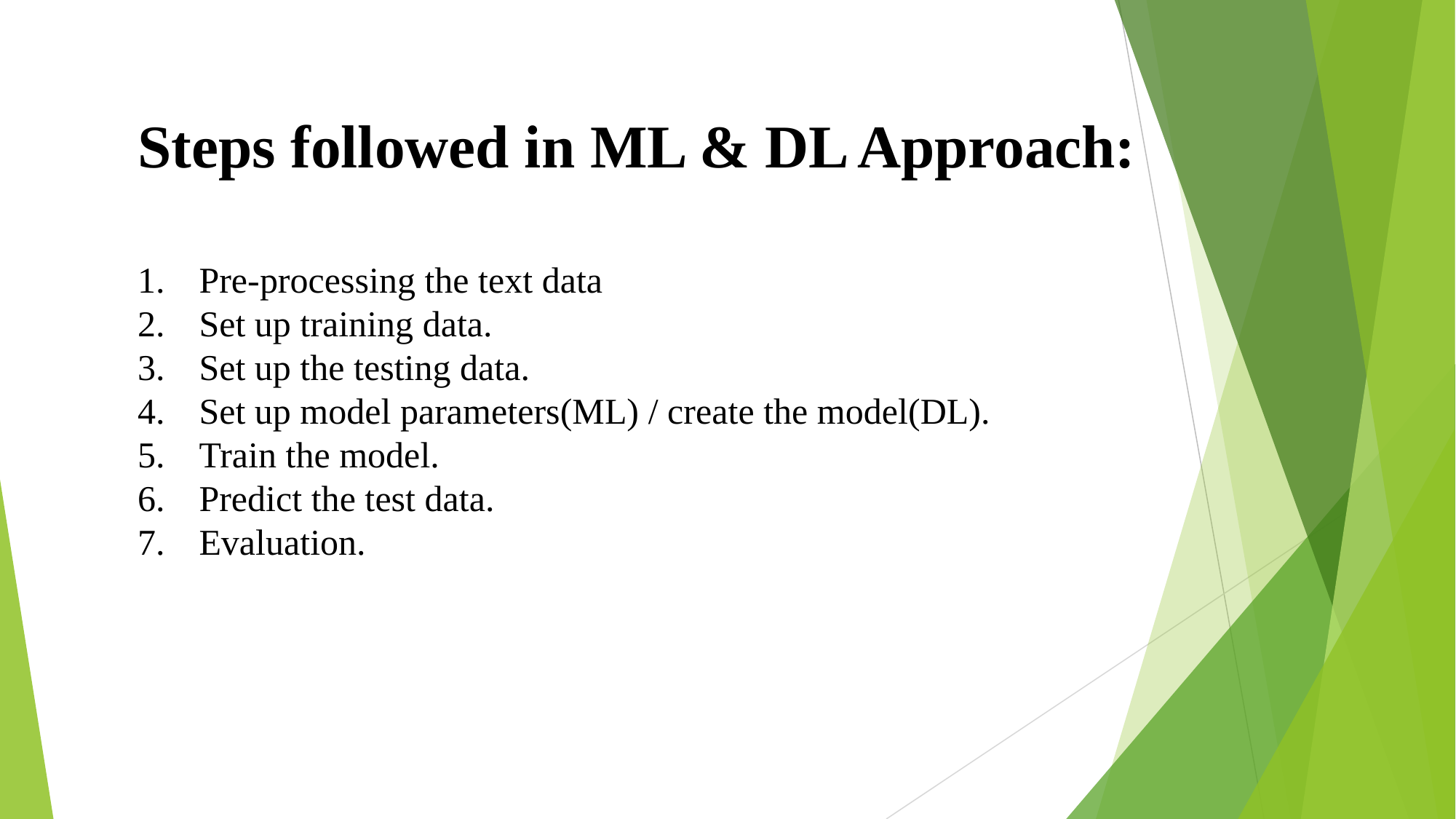

Steps followed in ML & DL Approach:
Pre-processing the text data
Set up training data.
Set up the testing data.
Set up model parameters(ML) / create the model(DL).
Train the model.
Predict the test data.
Evaluation.